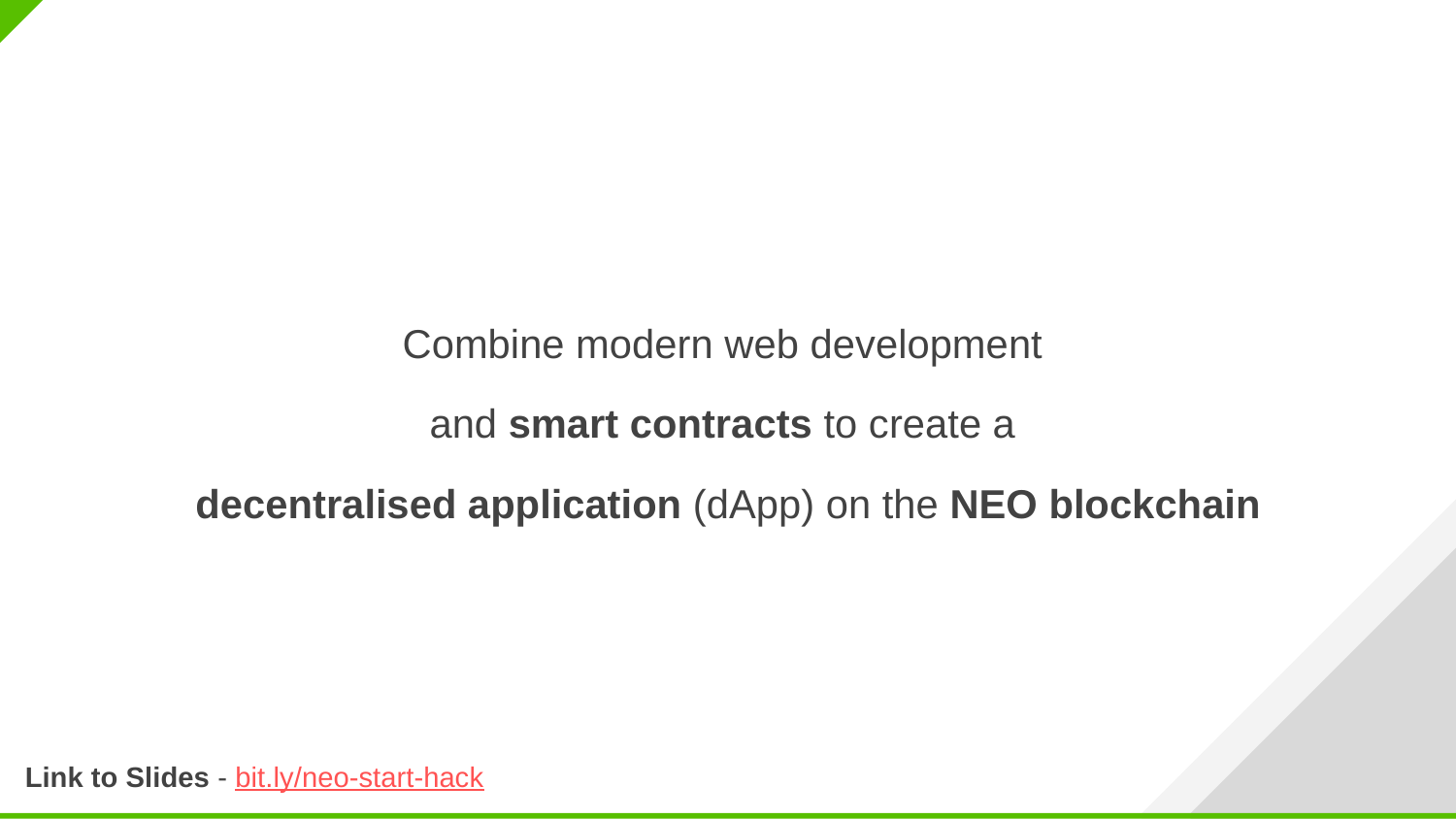

Combine modern web development
and smart contracts to create a
decentralised application (dApp) on the NEO blockchain

Link to Slides - bit.ly/neo-start-hack